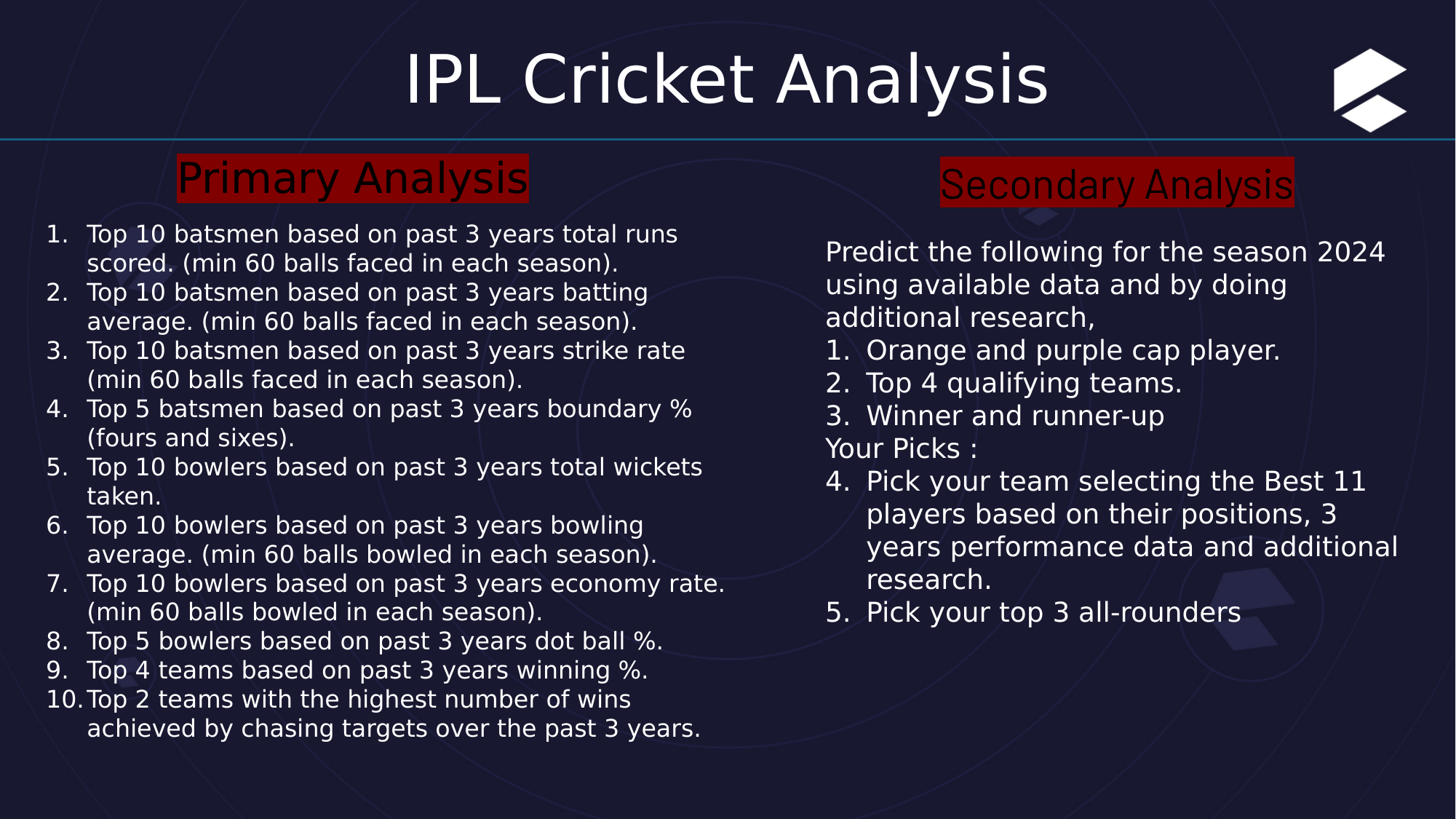

# IPL Cricket Analysis
Primary Analysis
Secondary Analysis

Top 10 batsmen based on past 3 years total runs scored. (min 60 balls faced in each season).
Top 10 batsmen based on past 3 years batting average. (min 60 balls faced in each season).
Top 10 batsmen based on past 3 years strike rate (min 60 balls faced in each season).
Top 5 batsmen based on past 3 years boundary % (fours and sixes).
Top 10 bowlers based on past 3 years total wickets taken.
Top 10 bowlers based on past 3 years bowling average. (min 60 balls bowled in each season).
Top 10 bowlers based on past 3 years economy rate. (min 60 balls bowled in each season).
Top 5 bowlers based on past 3 years dot ball %.
Top 4 teams based on past 3 years winning %.
Top 2 teams with the highest number of wins achieved by chasing targets over the past 3 years.
Predict the following for the season 2024 using available data and by doing additional research,
Orange and purple cap player.
Top 4 qualifying teams.
Winner and runner-up
Your Picks :
Pick your team selecting the Best 11 players based on their positions, 3 years performance data and additional research.
Pick your top 3 all-rounders